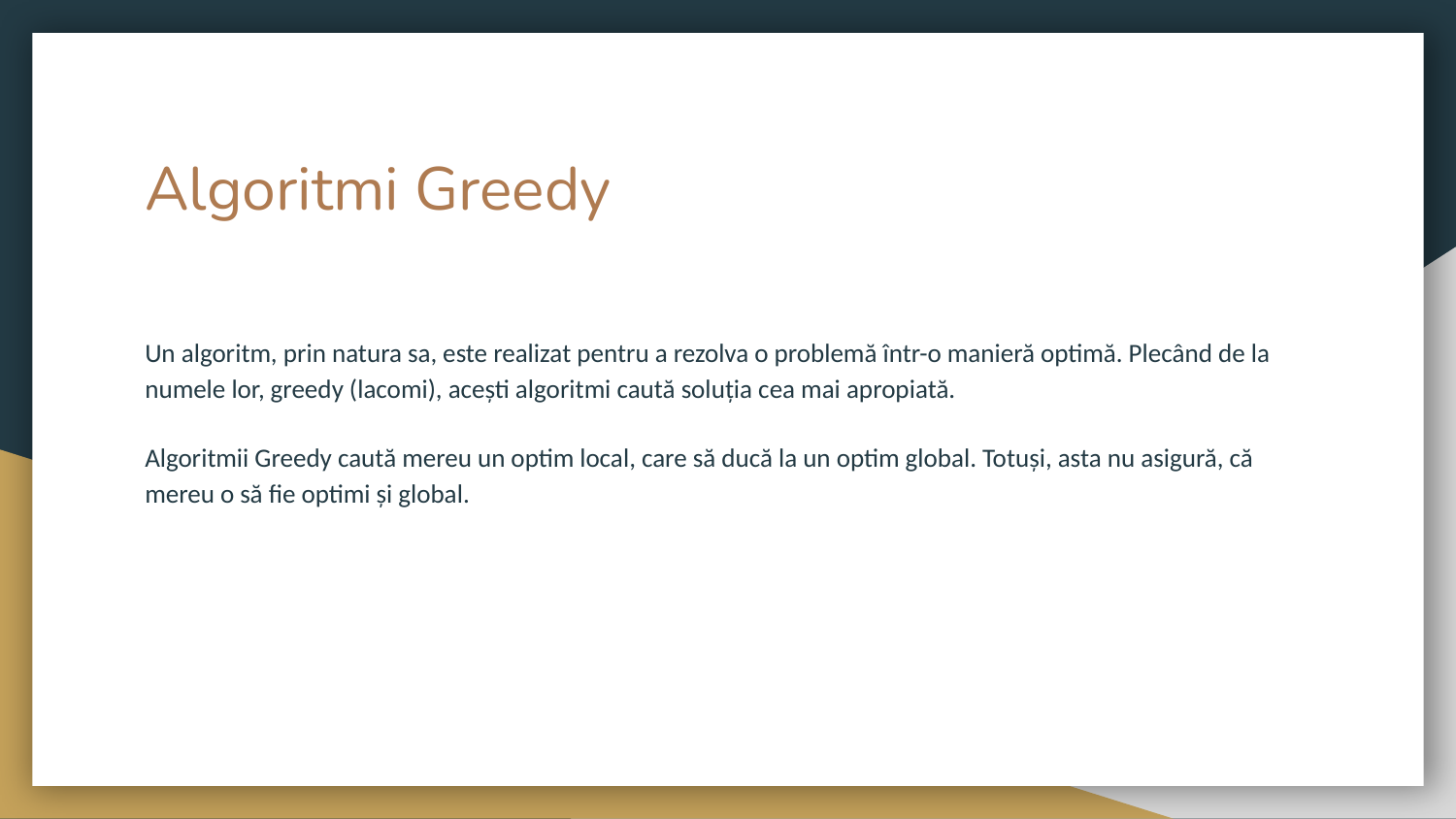

# Algoritmi Greedy
Un algoritm, prin natura sa, este realizat pentru a rezolva o problemă într-o manieră optimă. Plecând de la numele lor, greedy (lacomi), acești algoritmi caută soluția cea mai apropiată.
Algoritmii Greedy caută mereu un optim local, care să ducă la un optim global. Totuși, asta nu asigură, că mereu o să fie optimi și global.